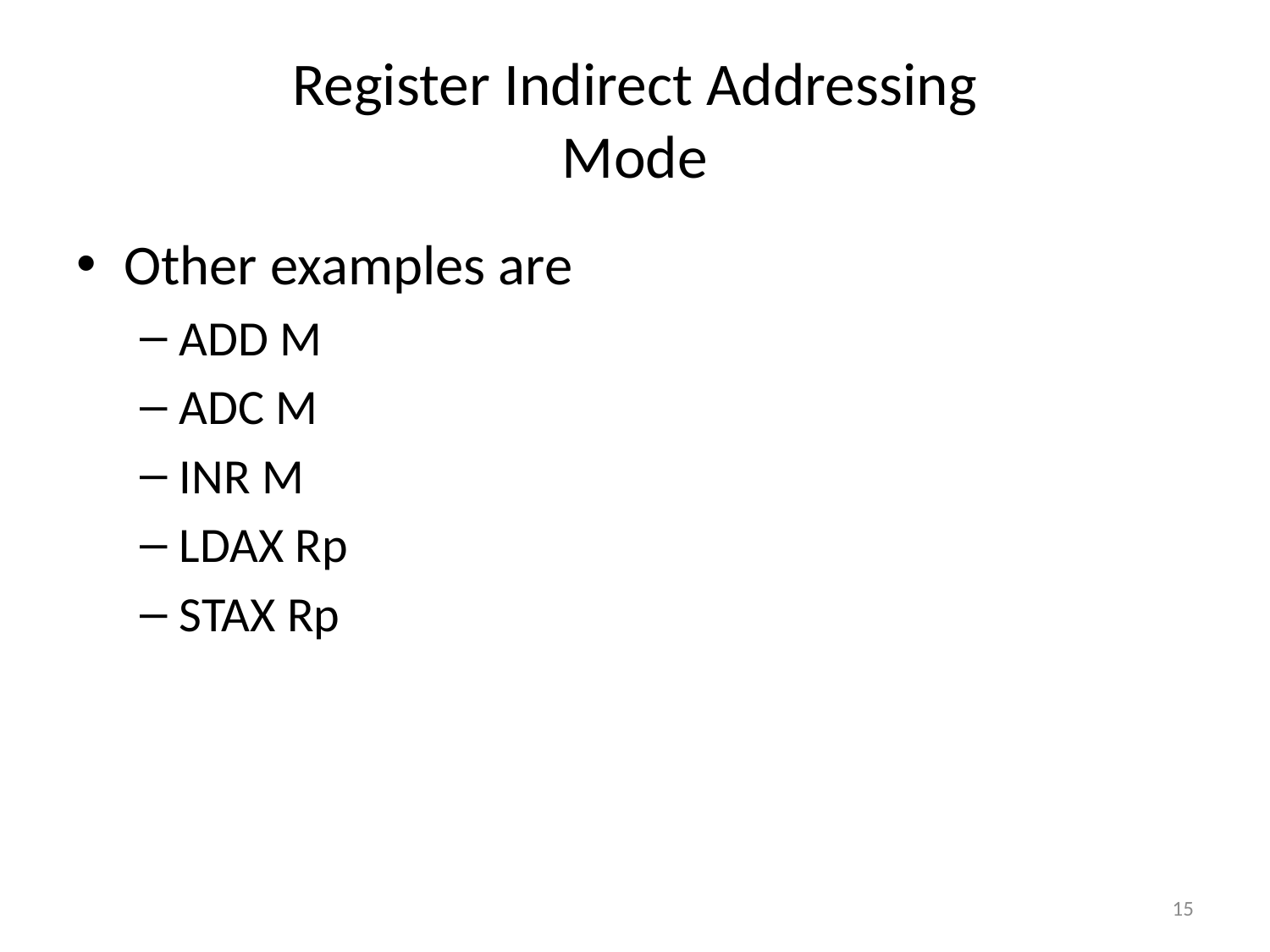

# Register Indirect Addressing Mode
Other examples are
ADD M
ADC M
INR M
LDAX Rp
STAX Rp
15